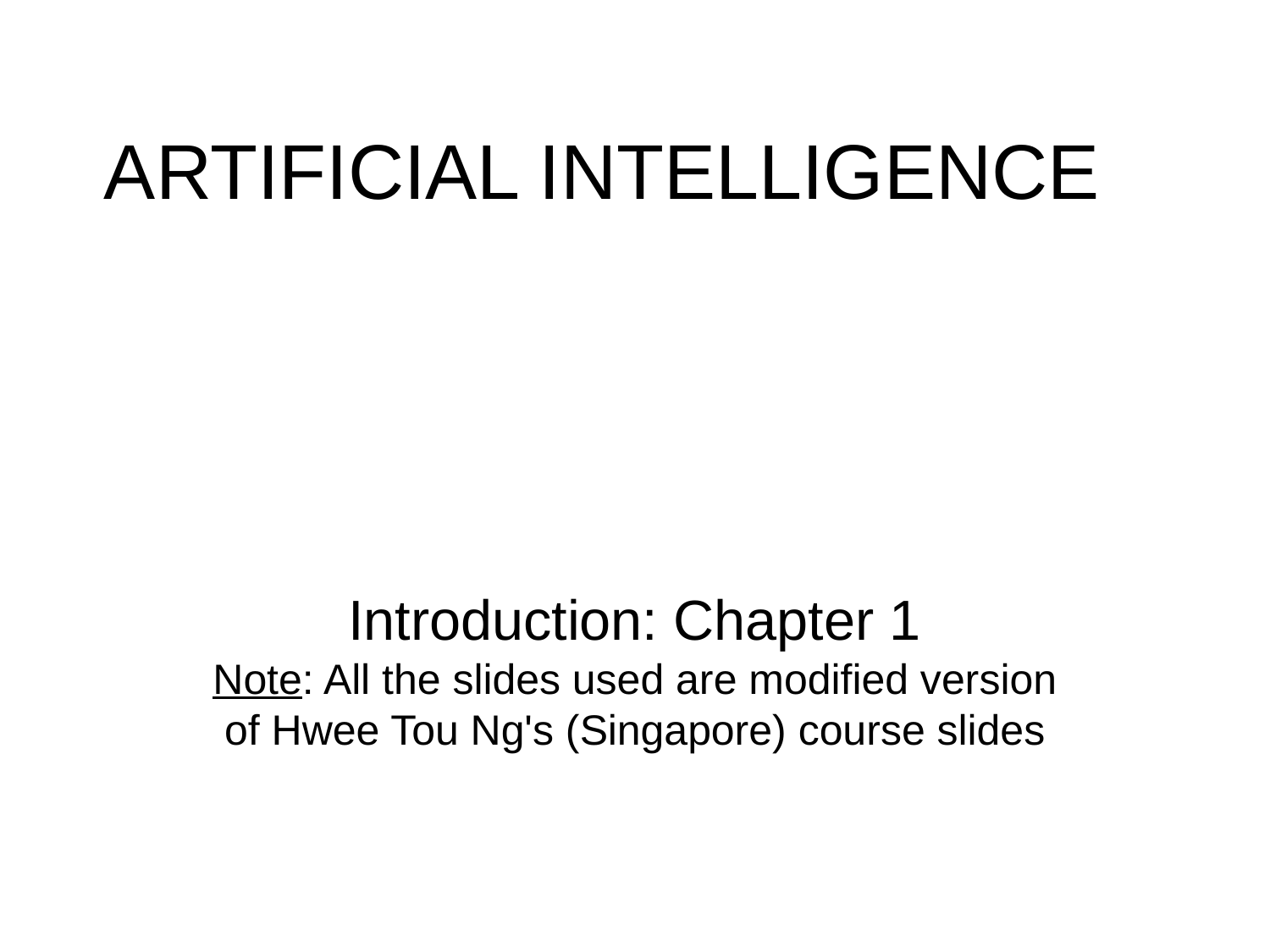

ARTIFICIAL INTELLIGENCE

Introduction: Chapter 1
Note: All the slides used are modified version of Hwee Tou Ng's (Singapore) course slides